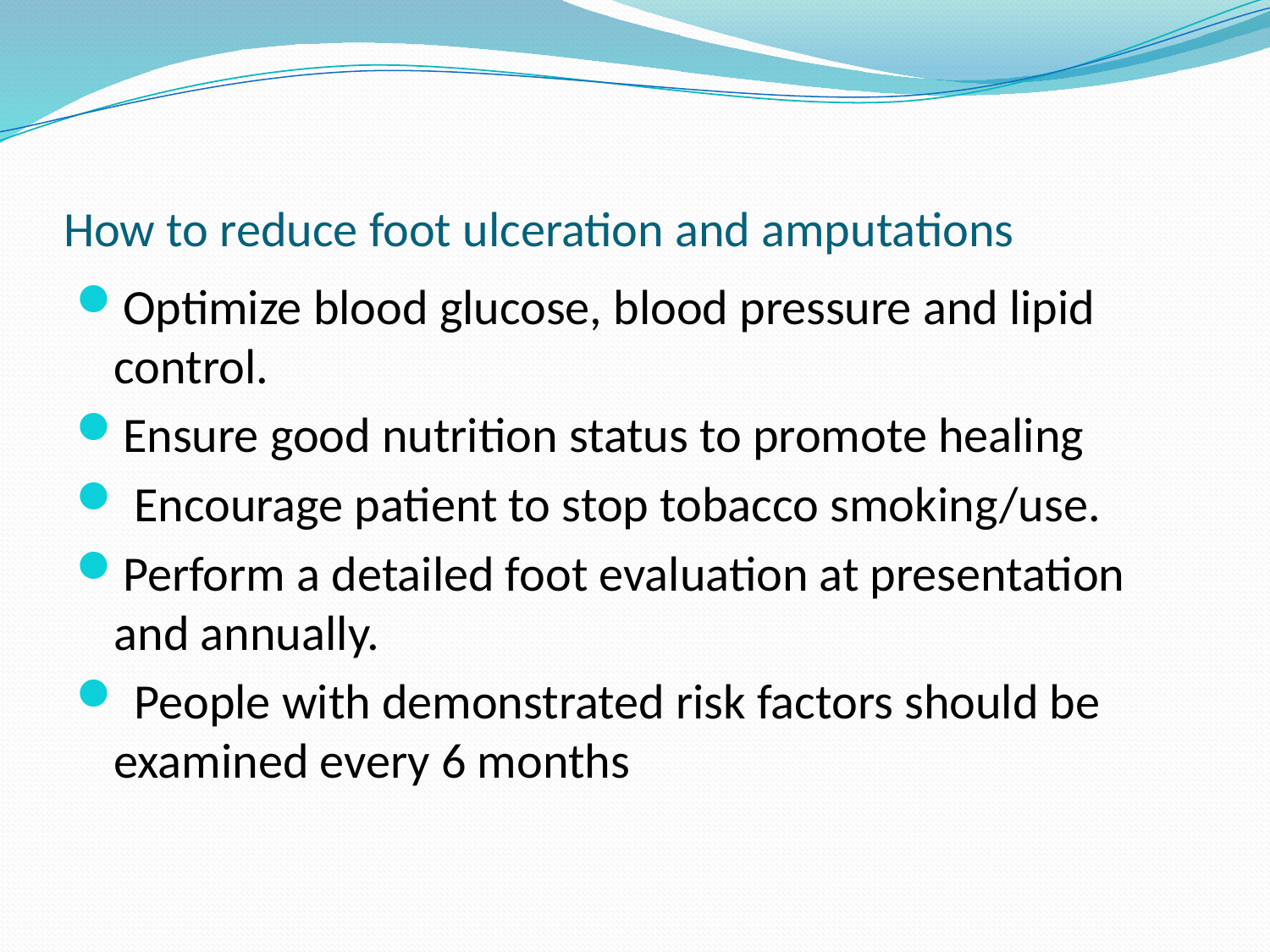

# How to reduce foot ulceration and amputations
Optimize blood glucose, blood pressure and lipid control.
Ensure good nutrition status to promote healing
 Encourage patient to stop tobacco smoking/use.
Perform a detailed foot evaluation at presentation and annually.
 People with demonstrated risk factors should be  examined every 6 months